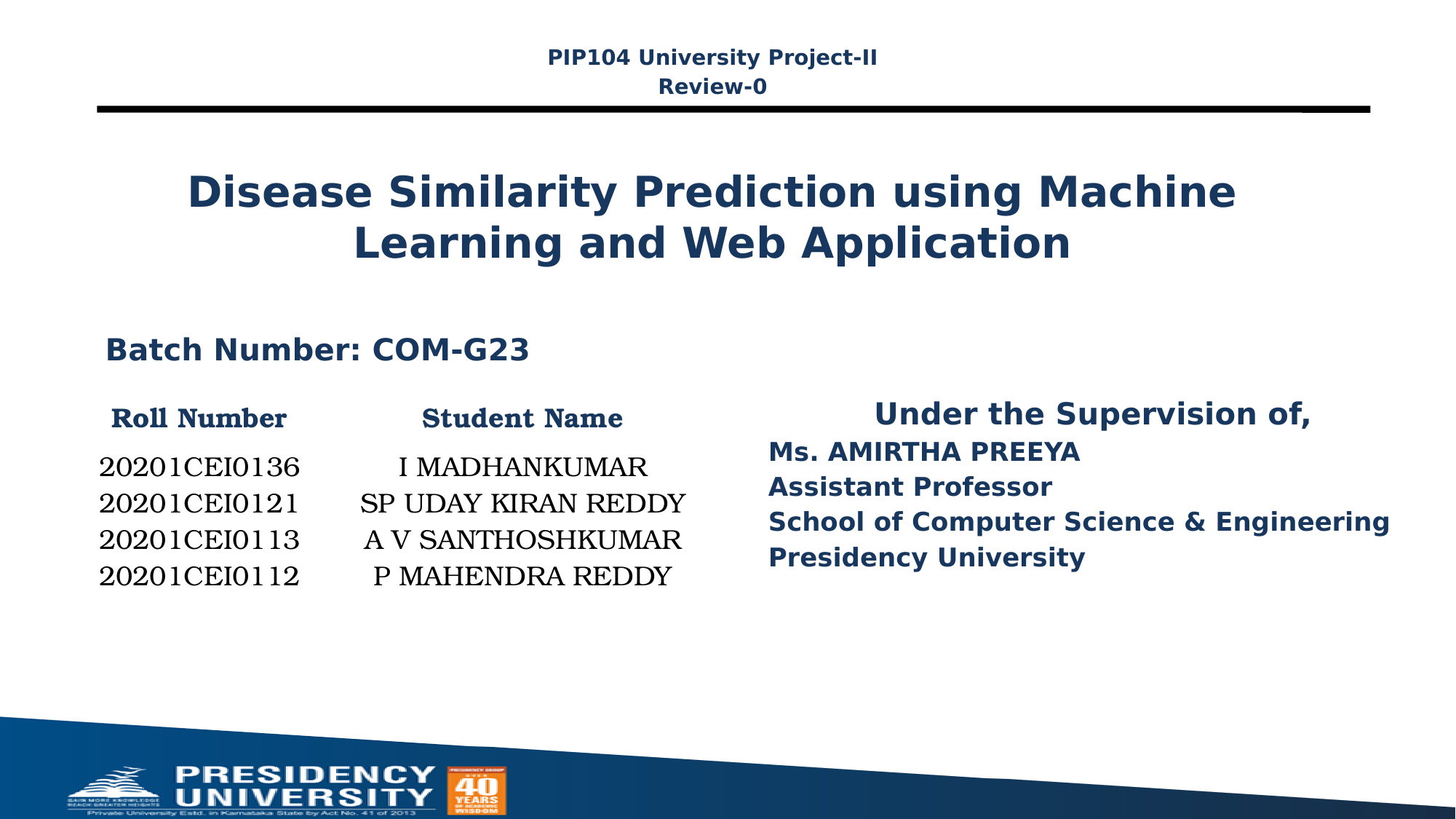

PIP104 University Project-II
Review-0
# Disease Similarity Prediction using Machine Learning and Web Application
Batch Number: COM-G23

Under the Supervision of,
Ms. AMIRTHA PREEYA
Assistant Professor
School of Computer Science & Engineering
Presidency University

| Roll Number | Student Name |
| --- | --- |
| 20201CEI0136 20201CEI0121 20201CEI0113 20201CEI0112 | I MADHANKUMAR SP UDAY KIRAN REDDY A V SANTHOSHKUMAR P MAHENDRA REDDY |
|  |  |
|  |  |
|  |  |
|  |  |